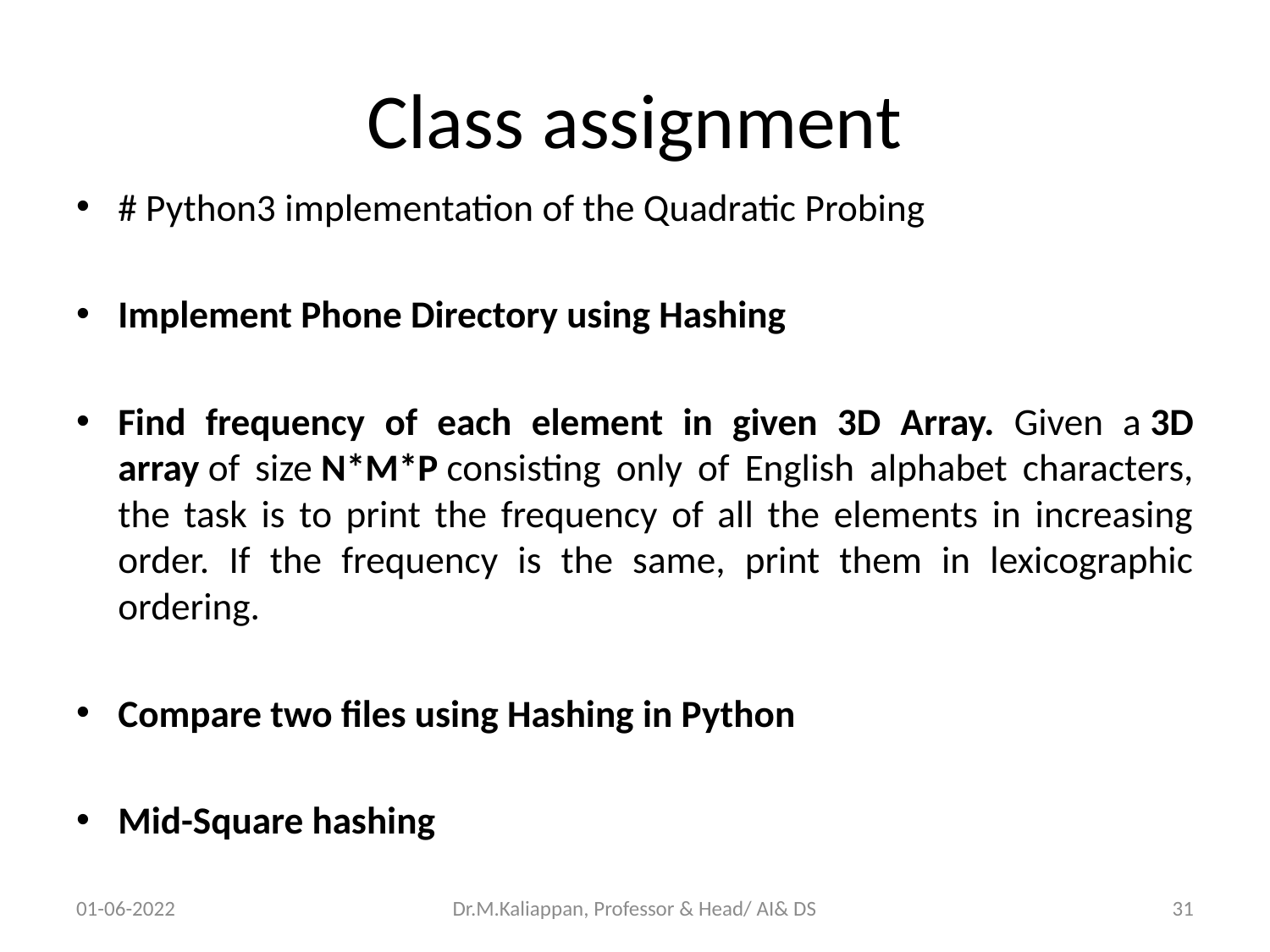

# Class assignment
# Python3 implementation of the Quadratic Probing

Implement Phone Directory using Hashing

Find frequency of each element in given 3D Array. Given a 3D array of size N*M*P consisting only of English alphabet characters, the task is to print the frequency of all the elements in increasing order. If the frequency is the same, print them in lexicographic ordering.

Compare two files using Hashing in Python

Mid-Square hashing

01-06-2022
Dr.M.Kaliappan, Professor & Head/ AI& DS
31